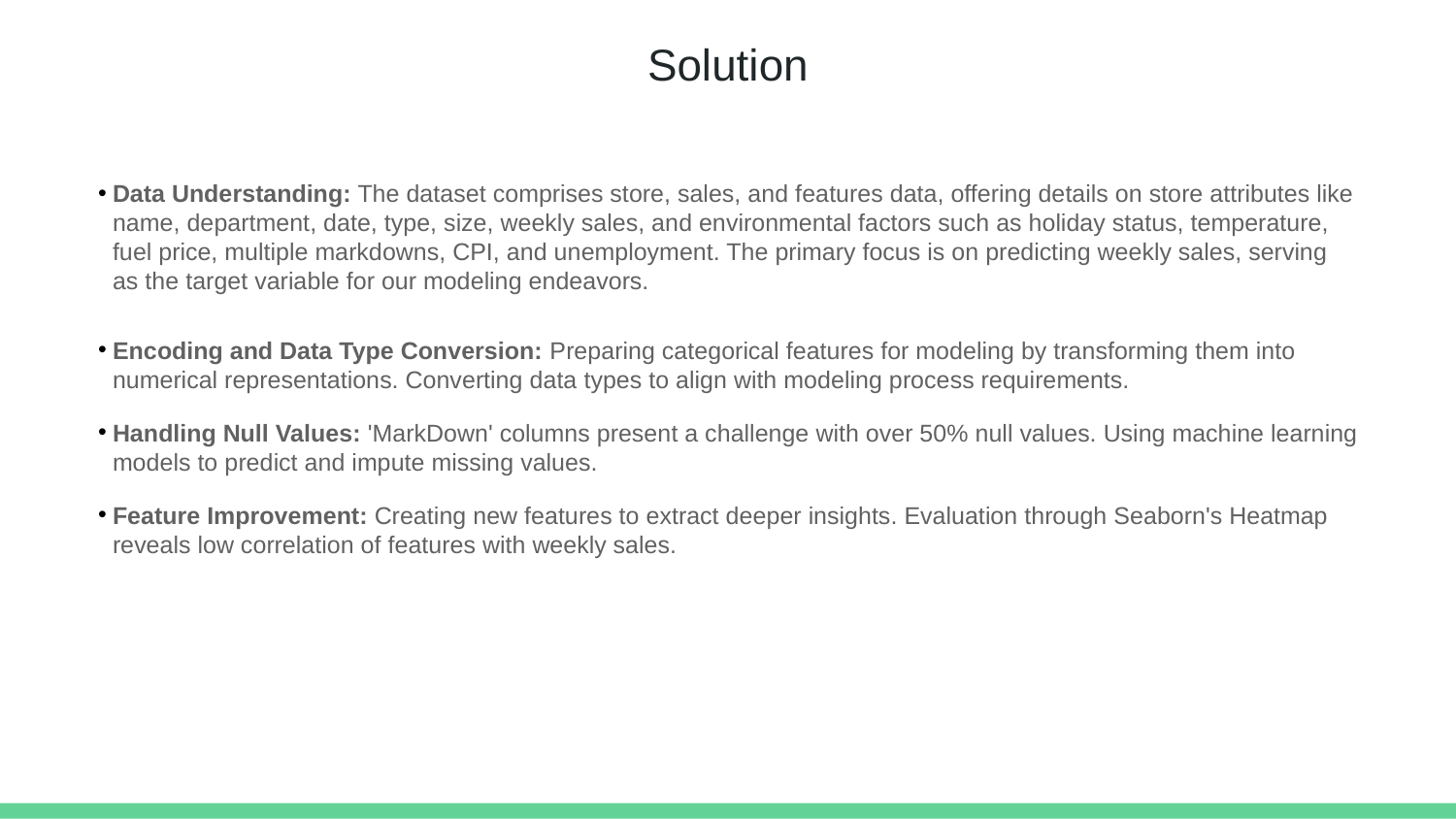

# Solution
Data Understanding: The dataset comprises store, sales, and features data, offering details on store attributes like name, department, date, type, size, weekly sales, and environmental factors such as holiday status, temperature, fuel price, multiple markdowns, CPI, and unemployment. The primary focus is on predicting weekly sales, serving as the target variable for our modeling endeavors.
Encoding and Data Type Conversion: Preparing categorical features for modeling by transforming them into numerical representations. Converting data types to align with modeling process requirements.
Handling Null Values: 'MarkDown' columns present a challenge with over 50% null values. Using machine learning models to predict and impute missing values.
Feature Improvement: Creating new features to extract deeper insights. Evaluation through Seaborn's Heatmap reveals low correlation of features with weekly sales.